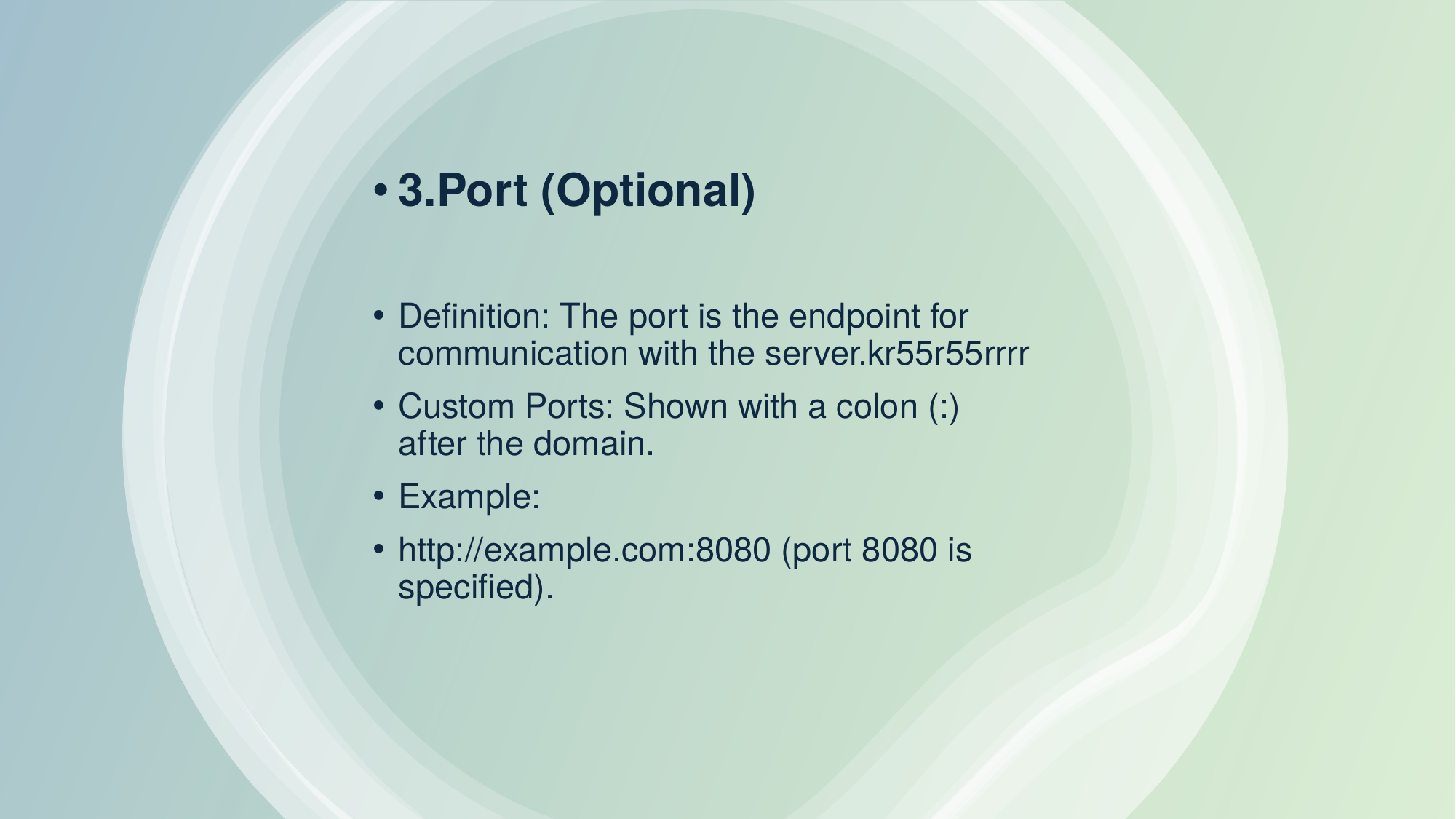

3.Port (Optional)

Definition: The port is the endpoint for communication with the server.kr55r55rrrr
Custom Ports: Shown with a colon (:) after the domain.
Example:
http://example.com:8080 (port 8080 is specified).